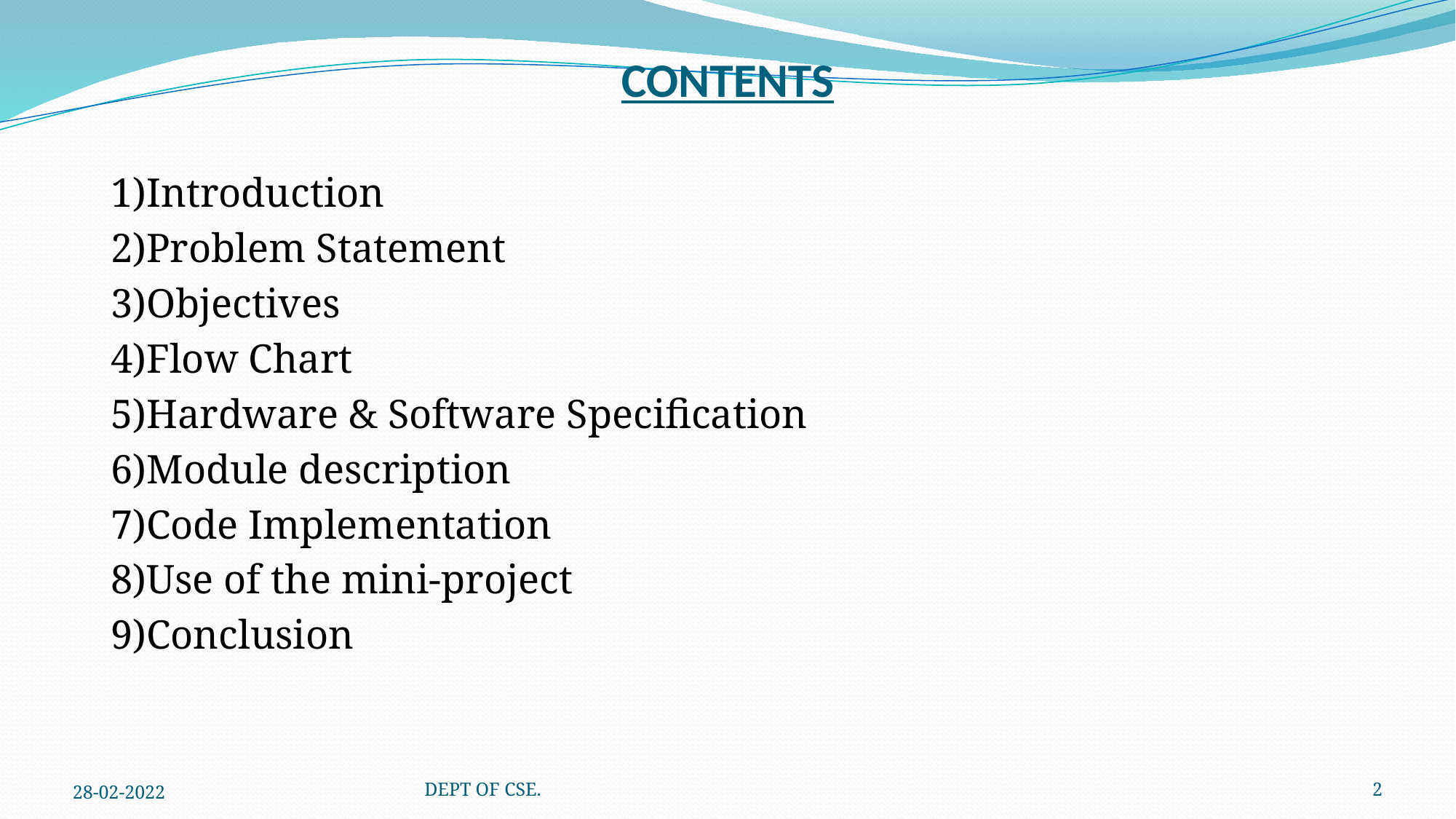

# CONTENTS

1)Introduction
2)Problem Statement
3)Objectives
4)Flow Chart
5)Hardware & Software Specification
6)Module description
7)Code Implementation
8)Use of the mini-project
9)Conclusion

28-02-2022
DEPT OF CSE.
2